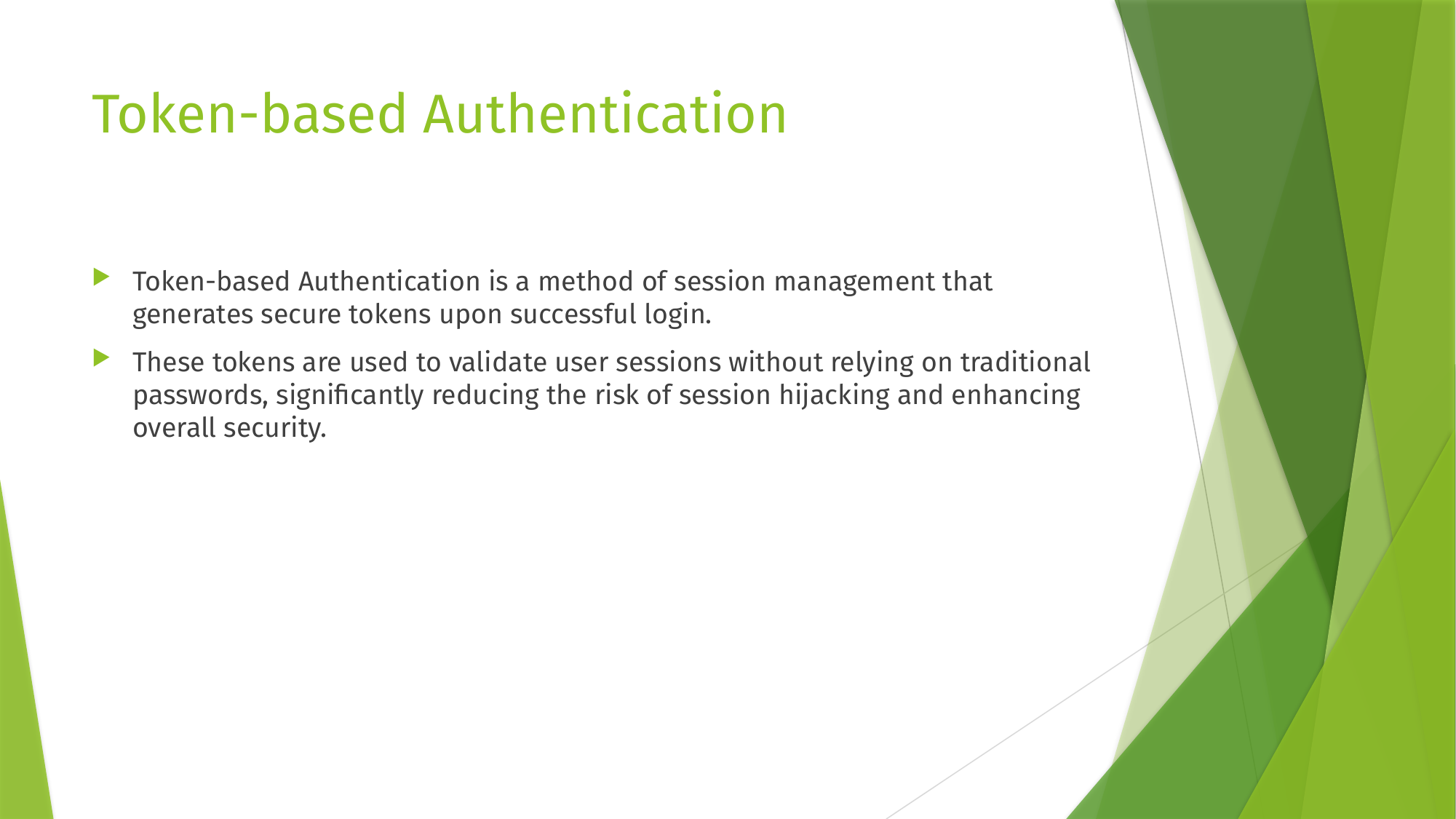

# Token-based Authentication
Token-based Authentication is a method of session management that generates secure tokens upon successful login.
These tokens are used to validate user sessions without relying on traditional passwords, significantly reducing the risk of session hijacking and enhancing overall security.